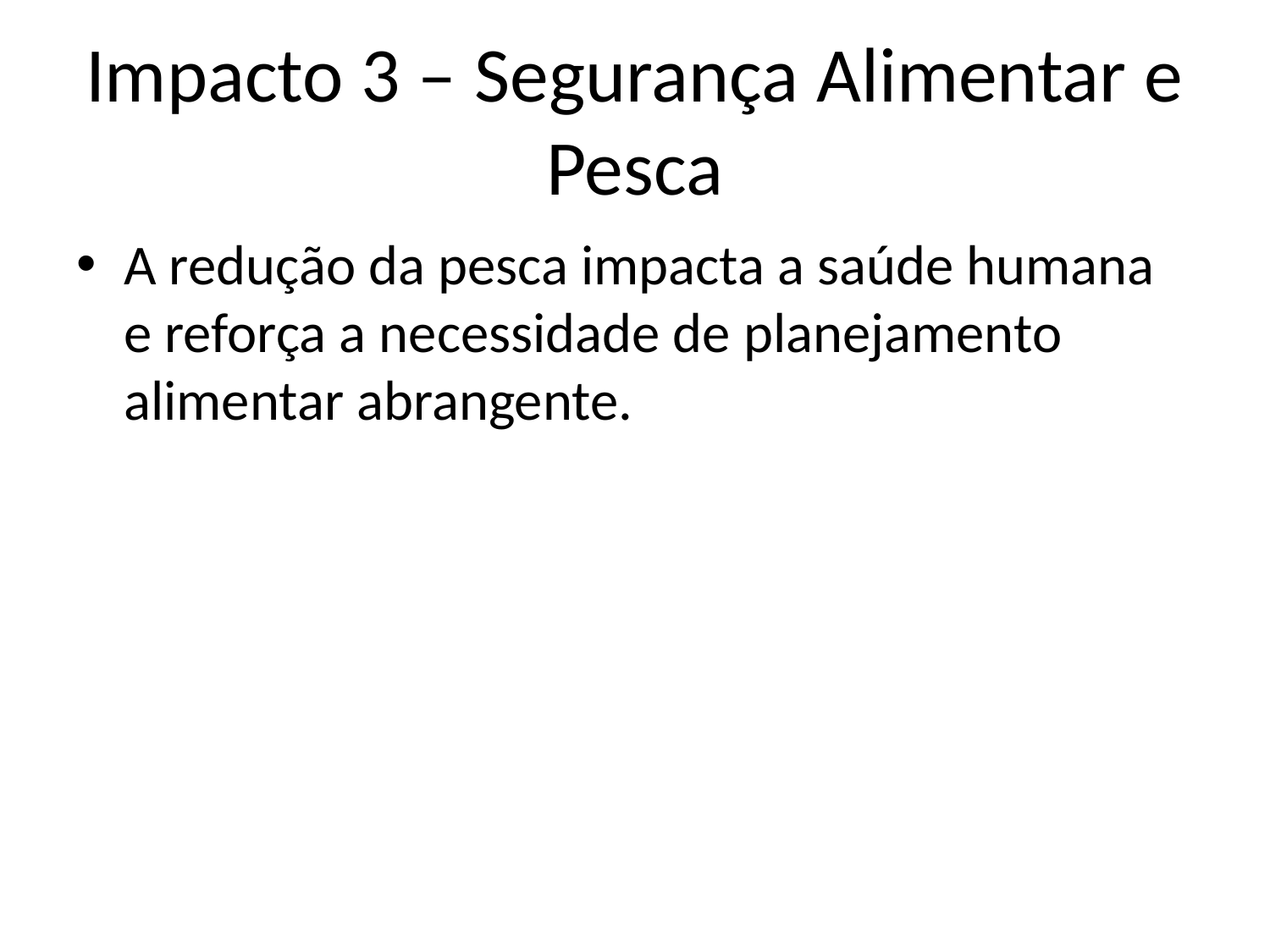

# Impacto 3 – Segurança Alimentar e Pesca
A redução da pesca impacta a saúde humana e reforça a necessidade de planejamento alimentar abrangente.